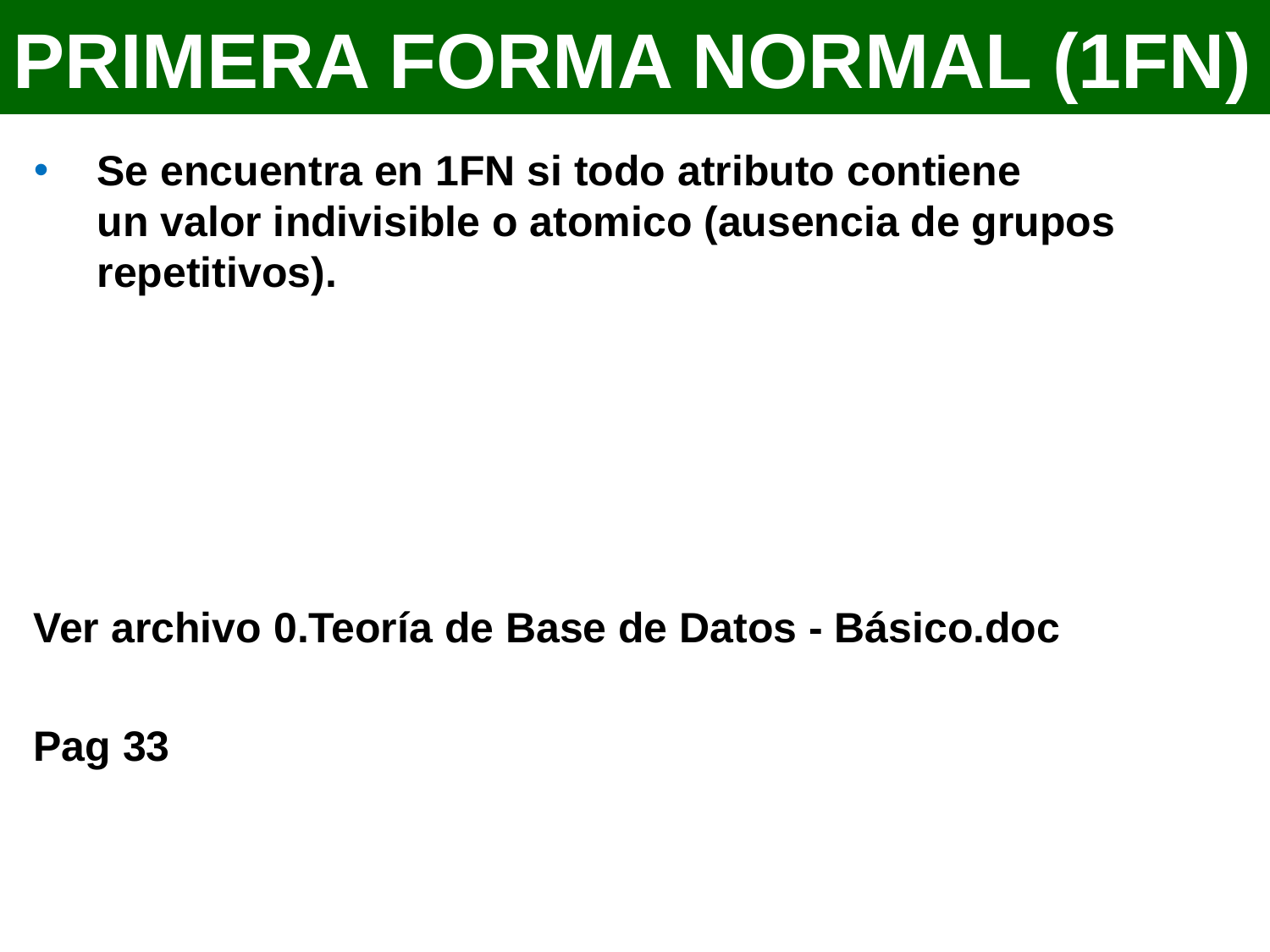

# PRIMERA FORMA NORMAL (1FN)
Se encuentra en 1FN si todo atributo contiene un valor indivisible o atomico (ausencia de grupos repetitivos).

Ver archivo 0.Teoría de Base de Datos - Básico.doc

Pag 33